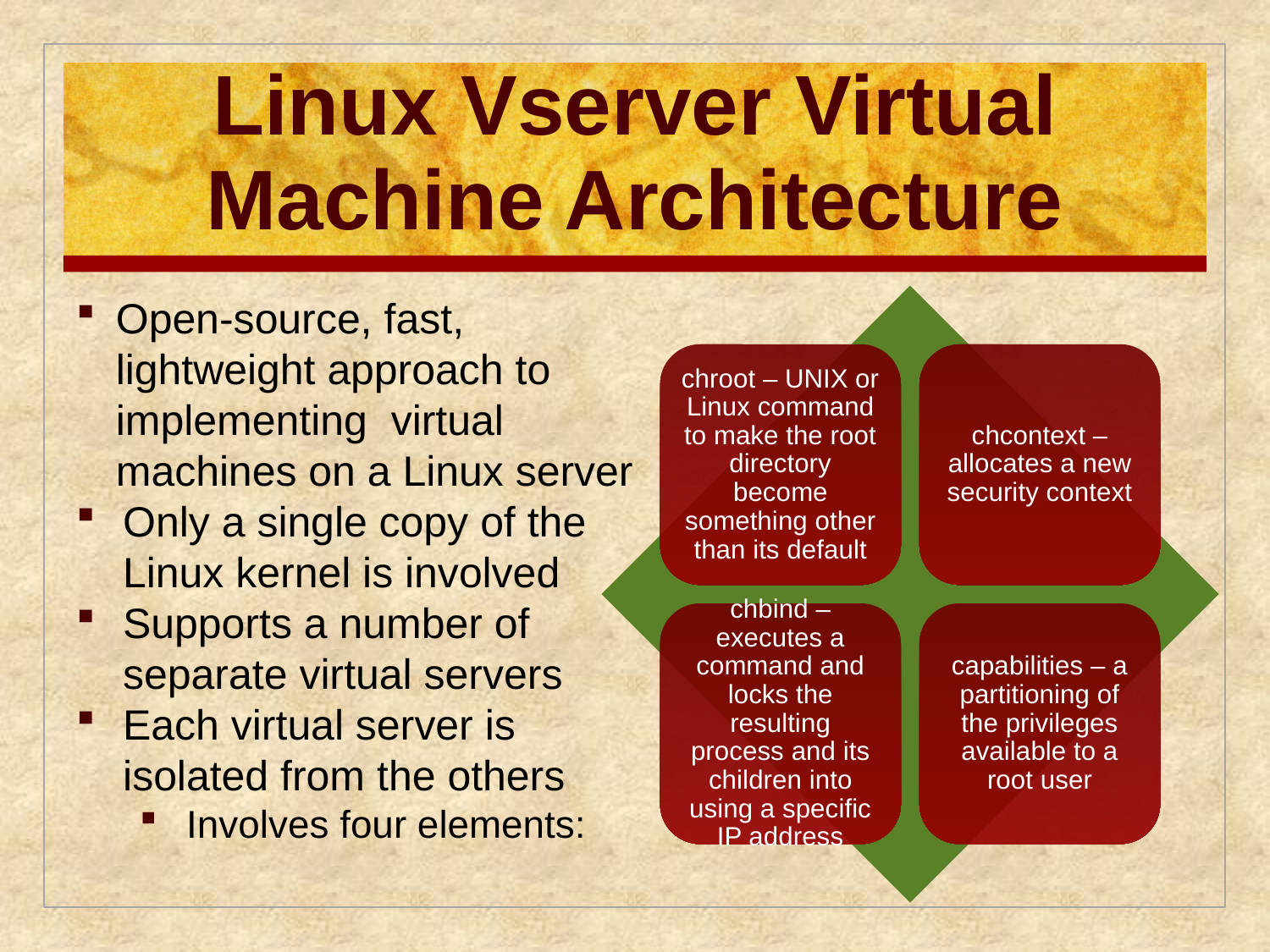

# Linux Vserver Virtual Machine Architecture
Open-source, fast, lightweight approach to implementing  virtual machines on a Linux server
Only a single copy of the Linux kernel is involved
Supports a number of separate virtual servers
Each virtual server is isolated from the others
Involves four elements:

chroot – UNIX or Linux command to make the root directory become something other than its default
chcontext – allocates a new security context
chbind – executes a command and locks the resulting process and its children into using a specific IP address
capabilities – a partitioning of the privileges available to a root user